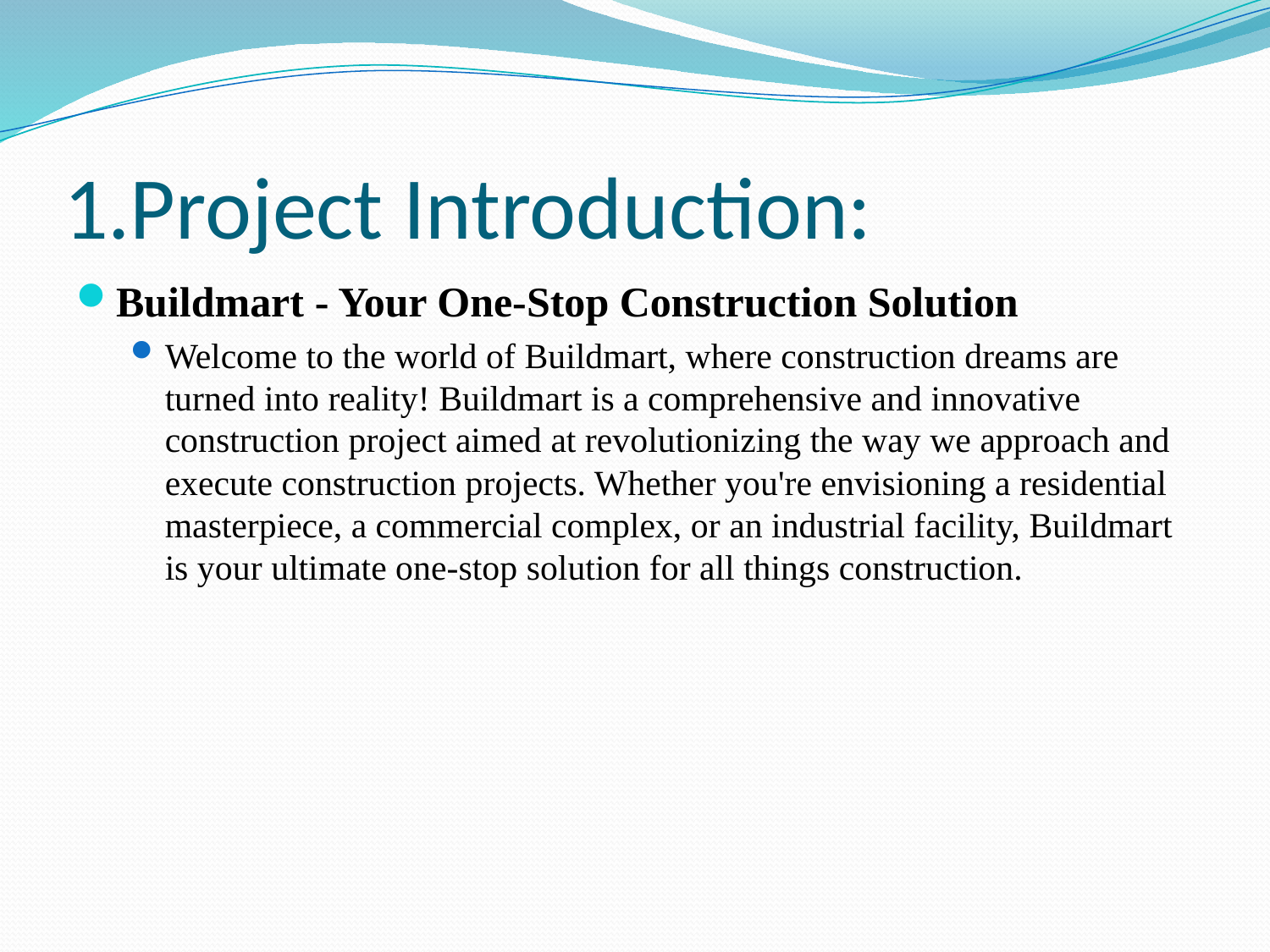

# 1.Project Introduction:
Buildmart - Your One-Stop Construction Solution
Welcome to the world of Buildmart, where construction dreams are turned into reality! Buildmart is a comprehensive and innovative construction project aimed at revolutionizing the way we approach and execute construction projects. Whether you're envisioning a residential masterpiece, a commercial complex, or an industrial facility, Buildmart is your ultimate one-stop solution for all things construction.